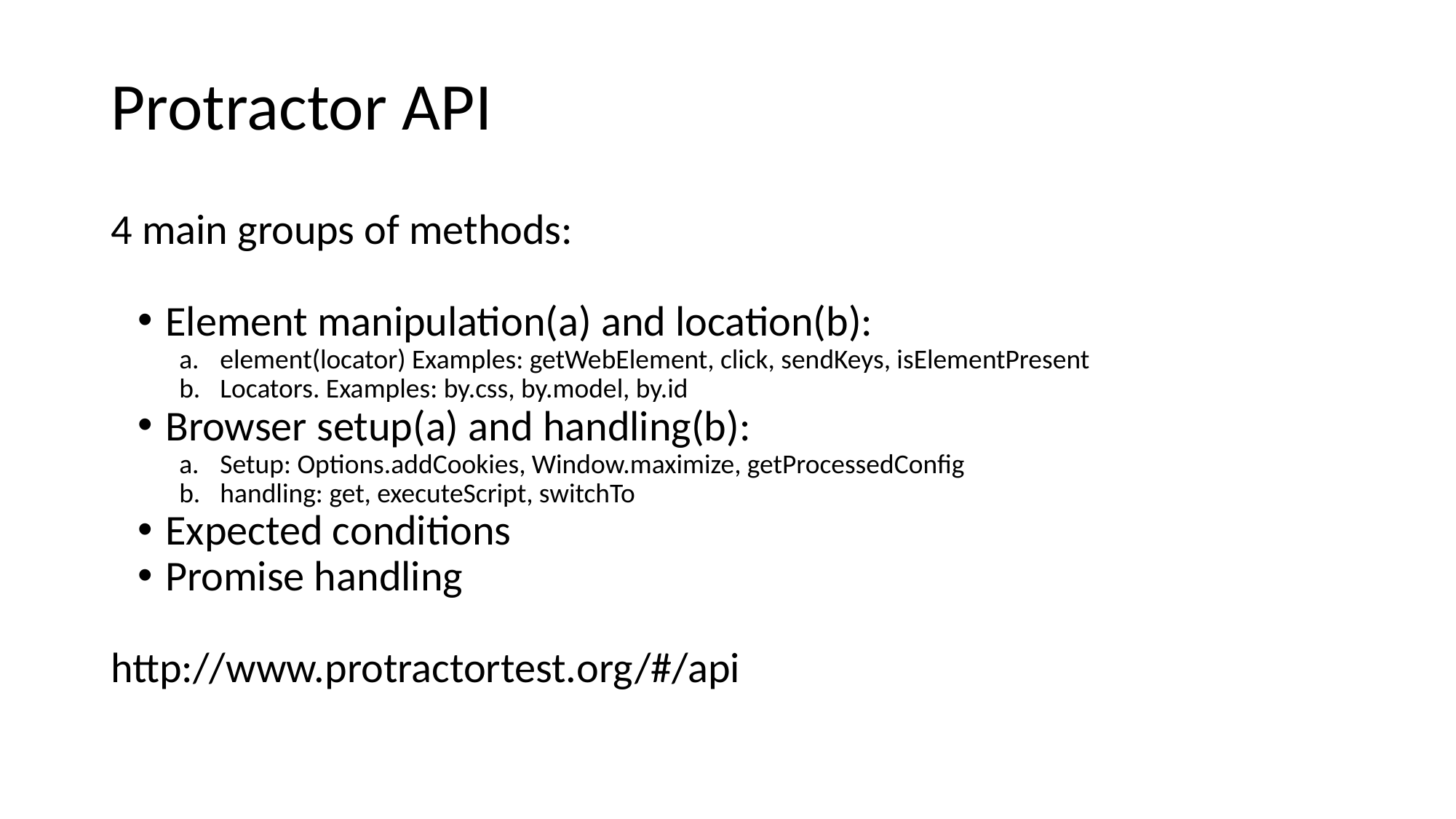

# Protractor API
4 main groups of methods:

Element manipulation(a) and location(b):
element(locator) Examples: getWebElement, click, sendKeys, isElementPresent
Locators. Examples: by.css, by.model, by.id
Browser setup(a) and handling(b):
Setup: Options.addCookies, Window.maximize, getProcessedConfig
handling: get, executeScript, switchTo
Expected conditions
Promise handling

http://www.protractortest.org/#/api